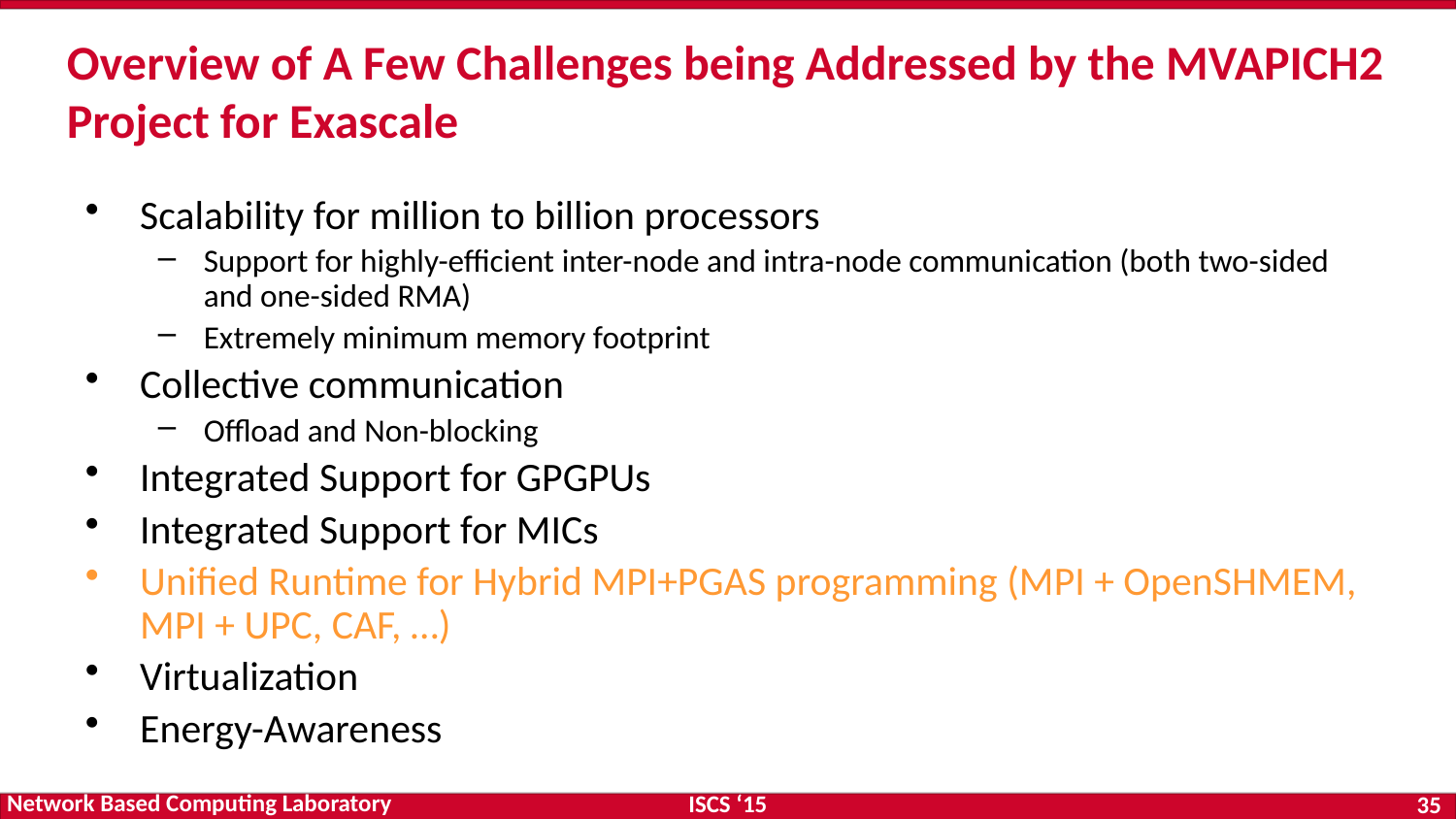

# Overview of A Few Challenges being Addressed by the MVAPICH2 Project for Exascale
Scalability for million to billion processors
Support for highly-efficient inter-node and intra-node communication (both two-sided and one-sided RMA)
Extremely minimum memory footprint
Collective communication
Offload and Non-blocking
Integrated Support for GPGPUs
Integrated Support for MICs
Unified Runtime for Hybrid MPI+PGAS programming (MPI + OpenSHMEM, MPI + UPC, CAF, …)
Virtualization
Energy-Awareness